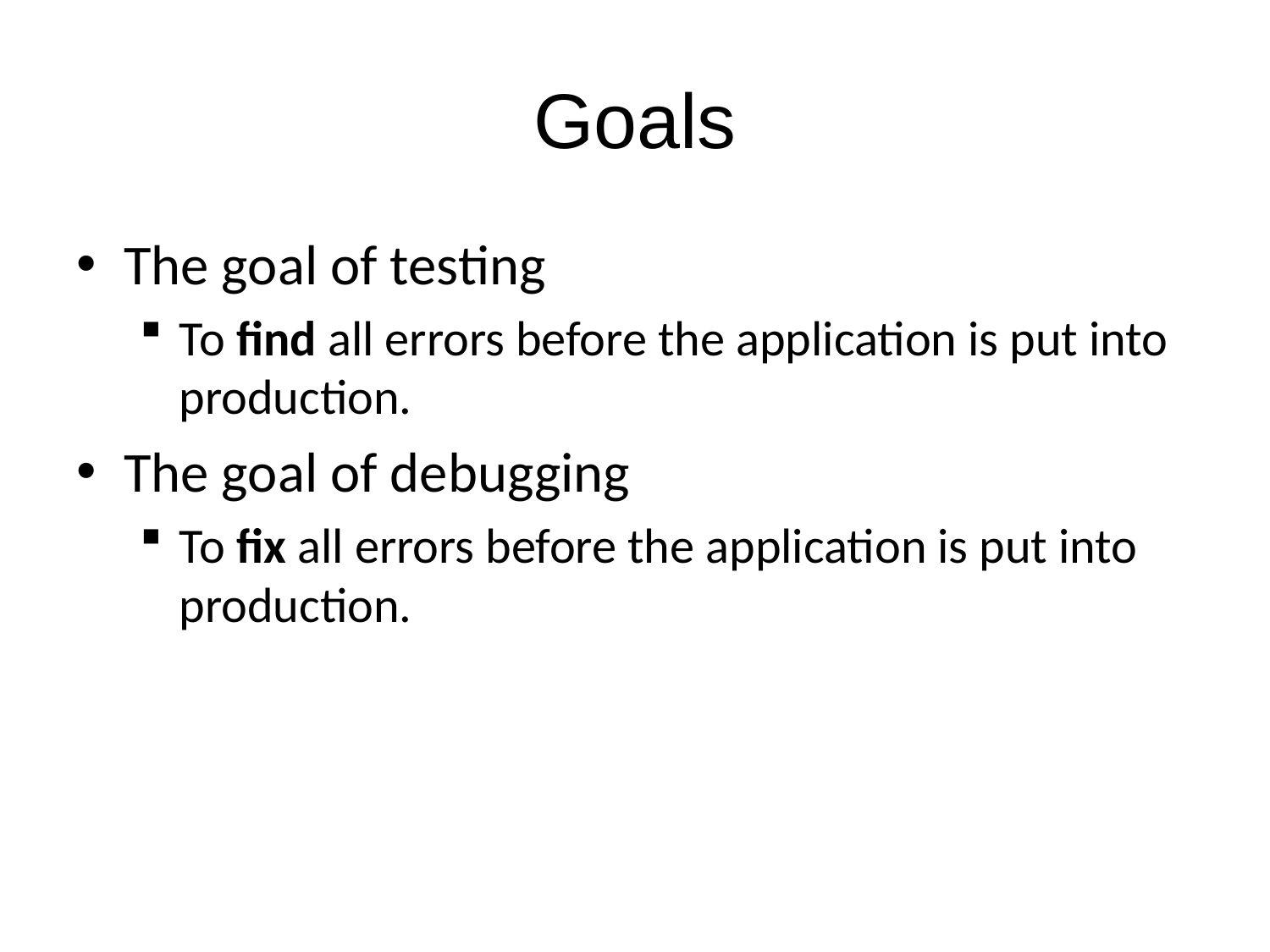

# Goals
The goal of testing
To find all errors before the application is put into production.
The goal of debugging
To fix all errors before the application is put into production.